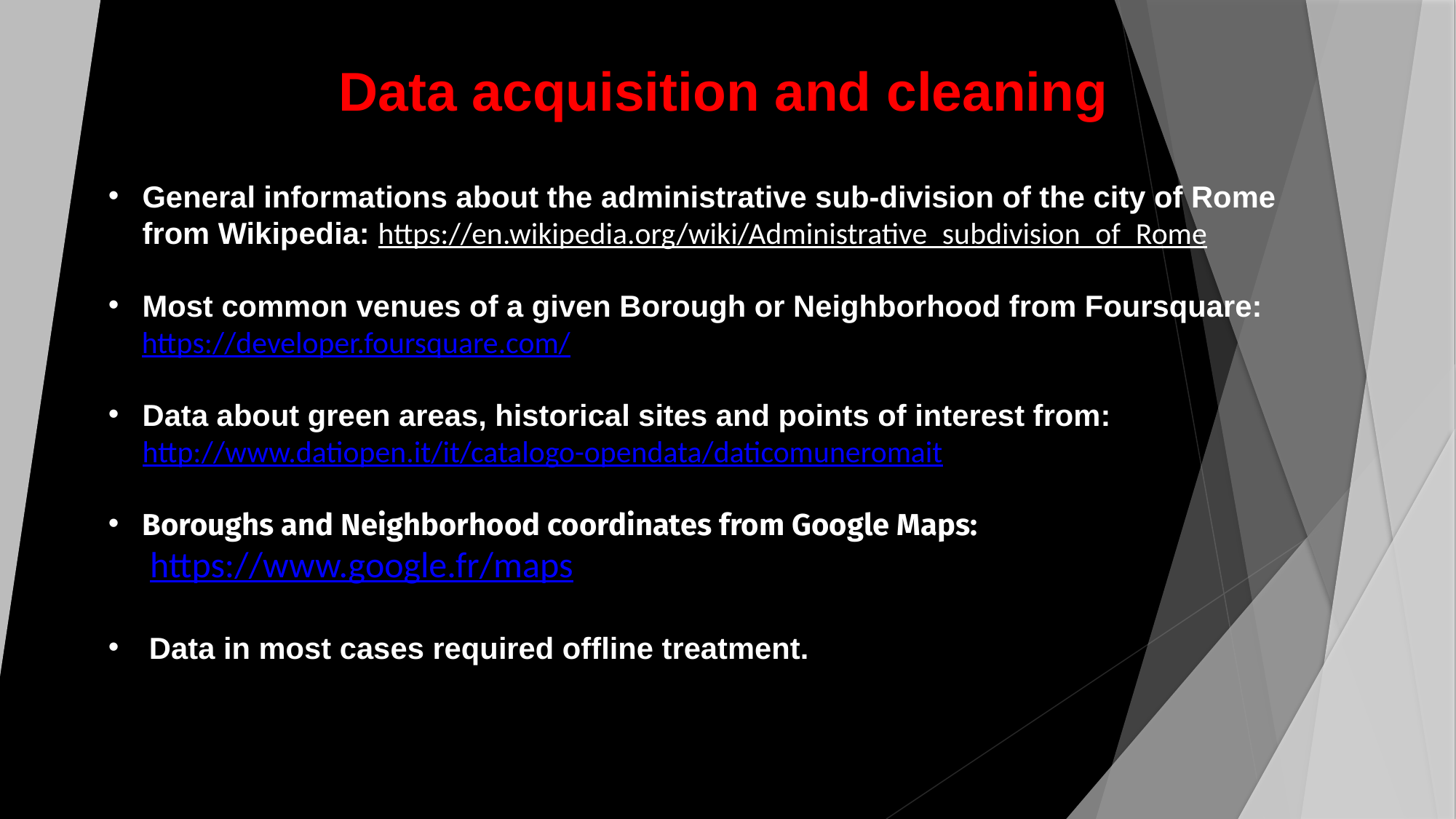

Data acquisition and cleaning
General informations about the administrative sub-division of the city of Rome from Wikipedia: https://en.wikipedia.org/wiki/Administrative_subdivision_of_Rome

Most common venues of a given Borough or Neighborhood from Foursquare:
    https://developer.foursquare.com/

Data about green areas, historical sites and points of interest from: http://www.datiopen.it/it/catalogo-opendata/daticomuneromait

Boroughs and Neighborhood coordinates from Google Maps:
     https://www.google.fr/maps

Data in most cases required offline treatment.